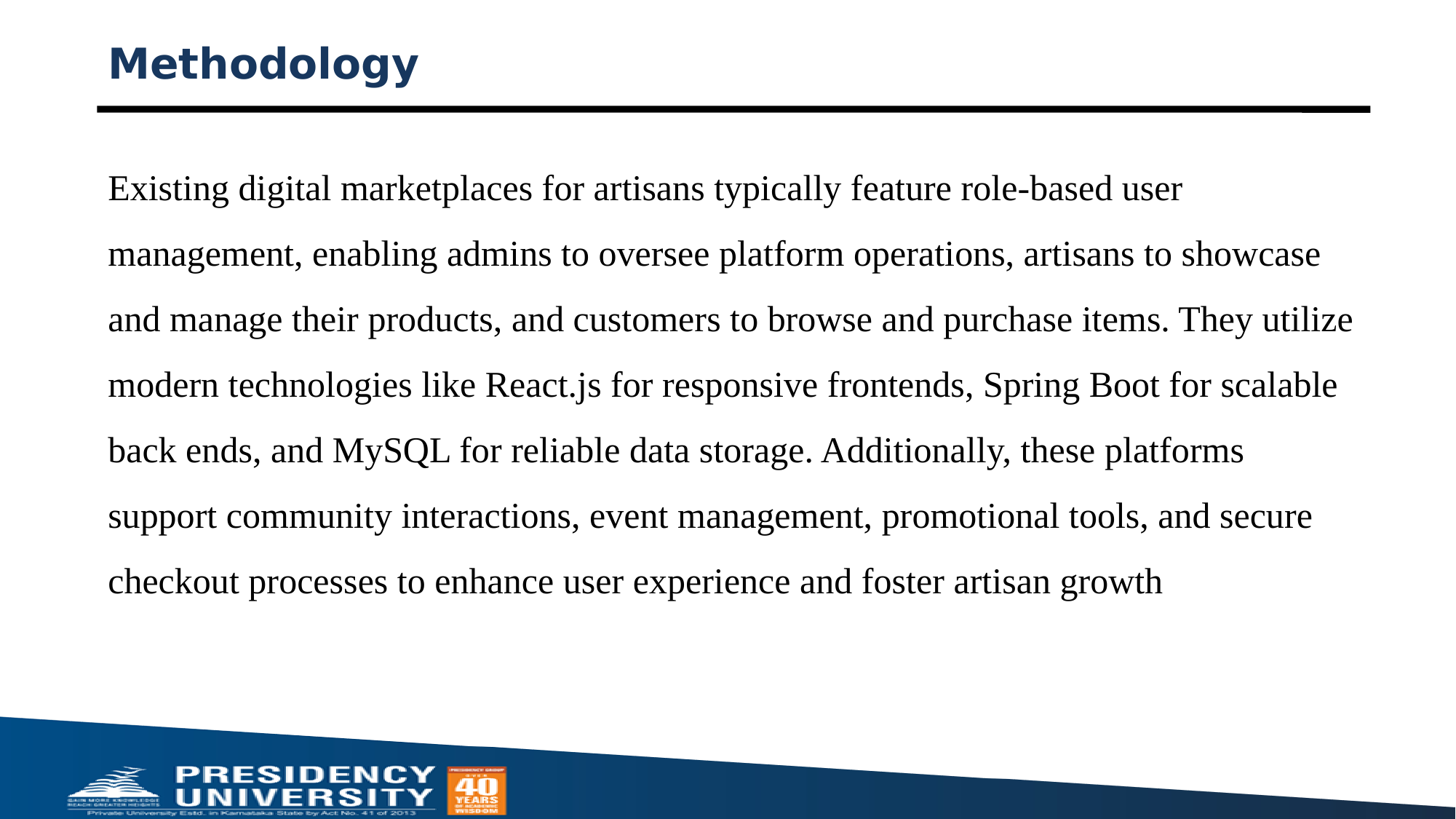

# Methodology
Existing digital marketplaces for artisans typically feature role-based user management, enabling admins to oversee platform operations, artisans to showcase and manage their products, and customers to browse and purchase items. They utilize modern technologies like React.js for responsive frontends, Spring Boot for scalable back ends, and MySQL for reliable data storage. Additionally, these platforms support community interactions, event management, promotional tools, and secure checkout processes to enhance user experience and foster artisan growth